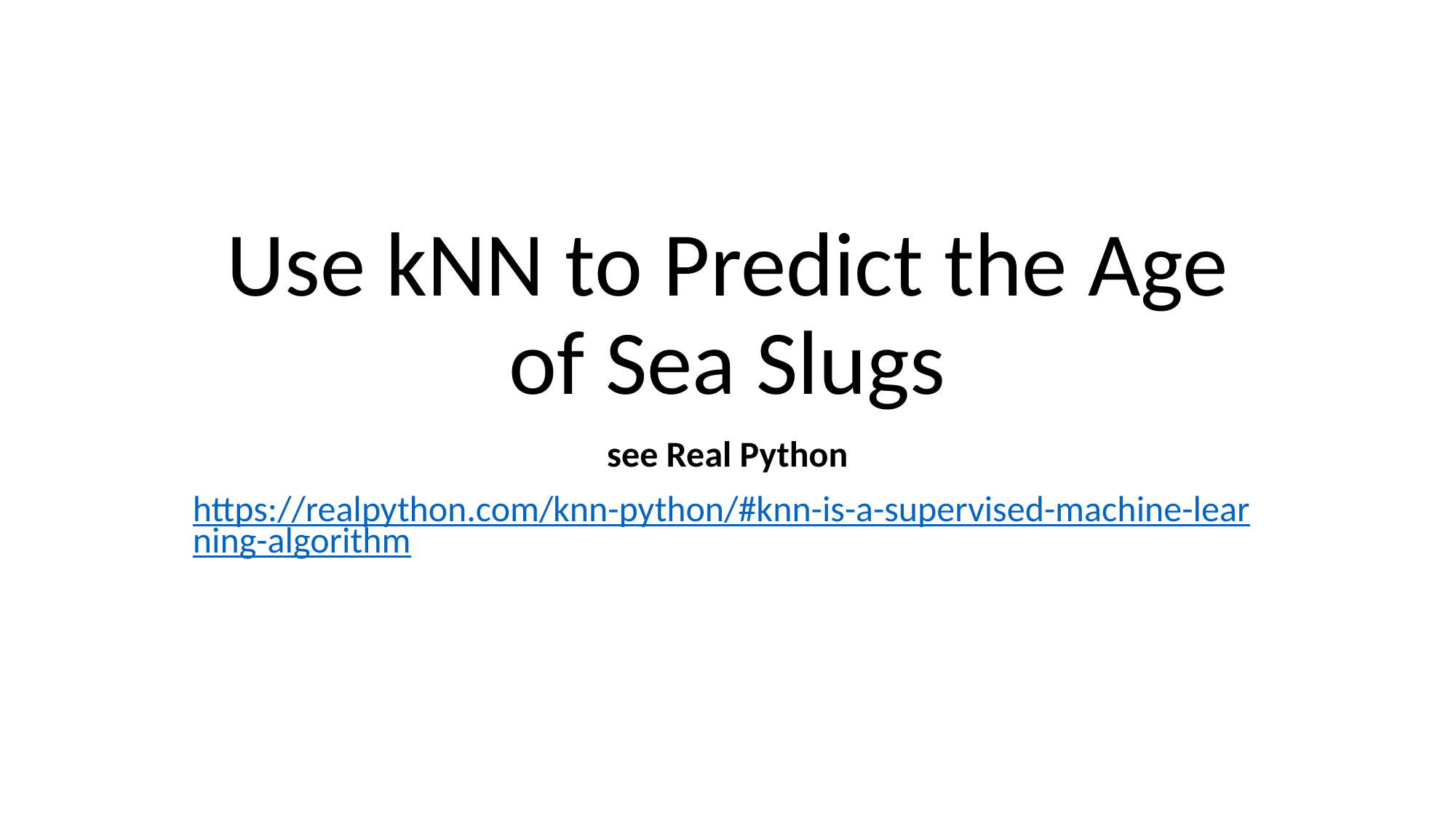

# Use kNN to Predict the Age of Sea Slugs
see Real Python
https://realpython.com/knn-python/#knn-is-a-supervised-machine-learning-algorithm